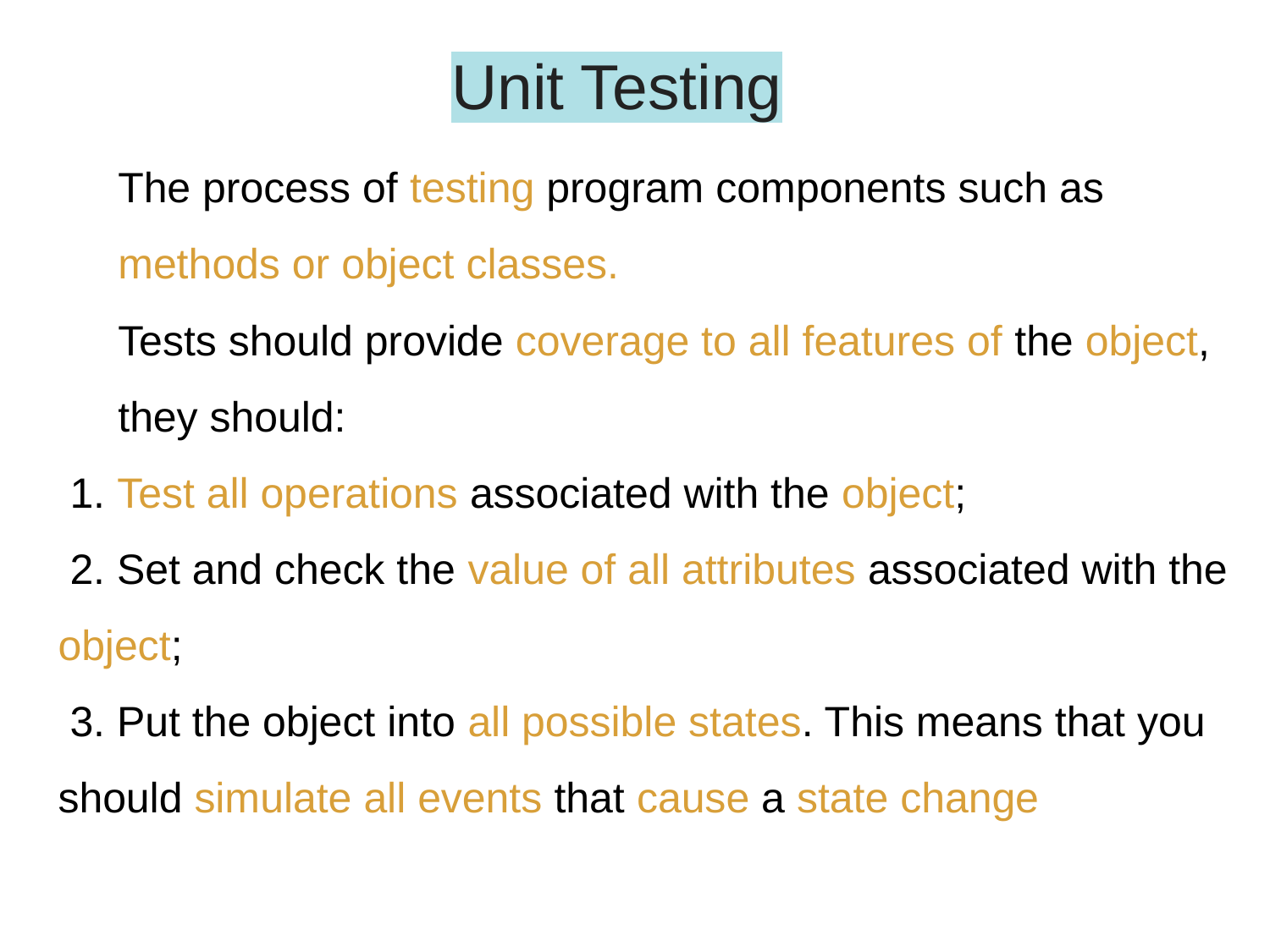

# Unit Testing
The process of testing program components such as methods or object classes.
Tests should provide coverage to all features of the object, they should:
 1. Test all operations associated with the object;
 2. Set and check the value of all attributes associated with the object;
 3. Put the object into all possible states. This means that you should simulate all events that cause a state change